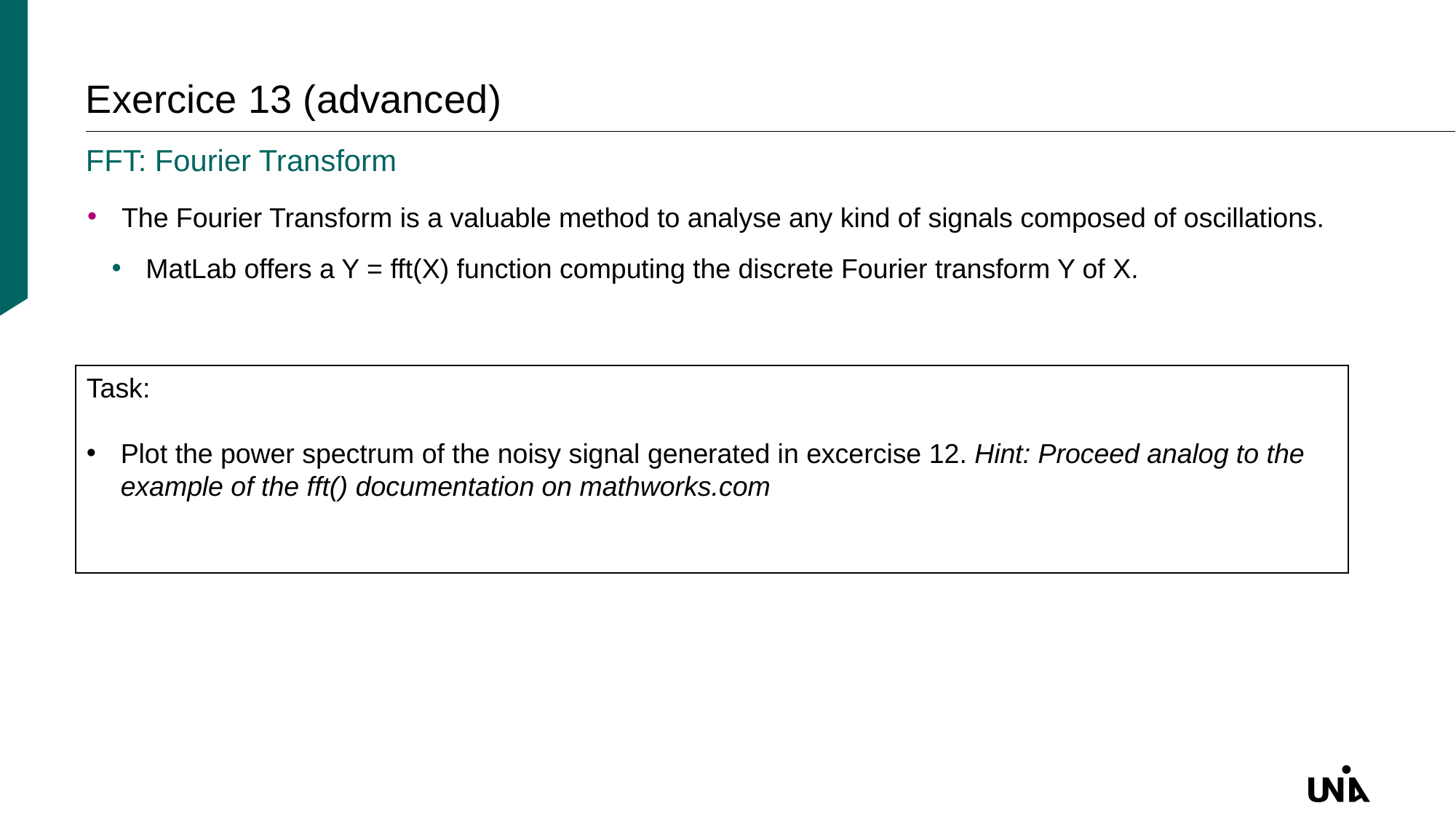

# Exercice 13 (advanced)
FFT: Fourier Transform
The Fourier Transform is a valuable method to analyse any kind of signals composed of oscillations.
MatLab offers a Y = fft(X) function computing the discrete Fourier transform Y of X.
Task:

Plot the power spectrum of the noisy signal generated in excercise 12. Hint: Proceed analog to the example of the fft() documentation on mathworks.com